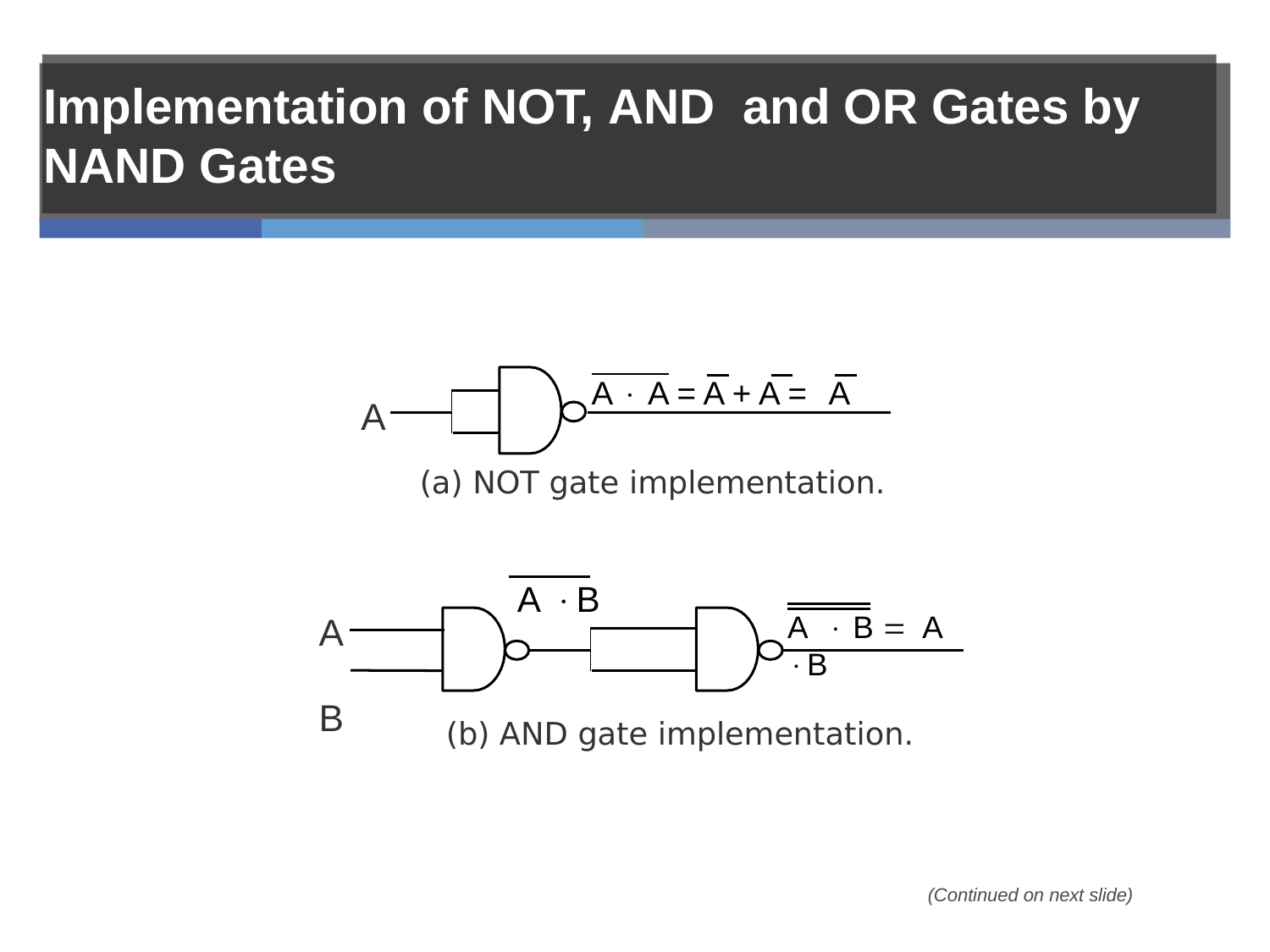

# Implementation of NOT, AND  and OR Gates by NAND Gates

A ⋅ A = A + A =  A

A

(a) NOT gate implementation.
 A ⋅B

A	⋅ B =  A ⋅B

A  B

(b) AND gate implementation.
(Continued on next slide)